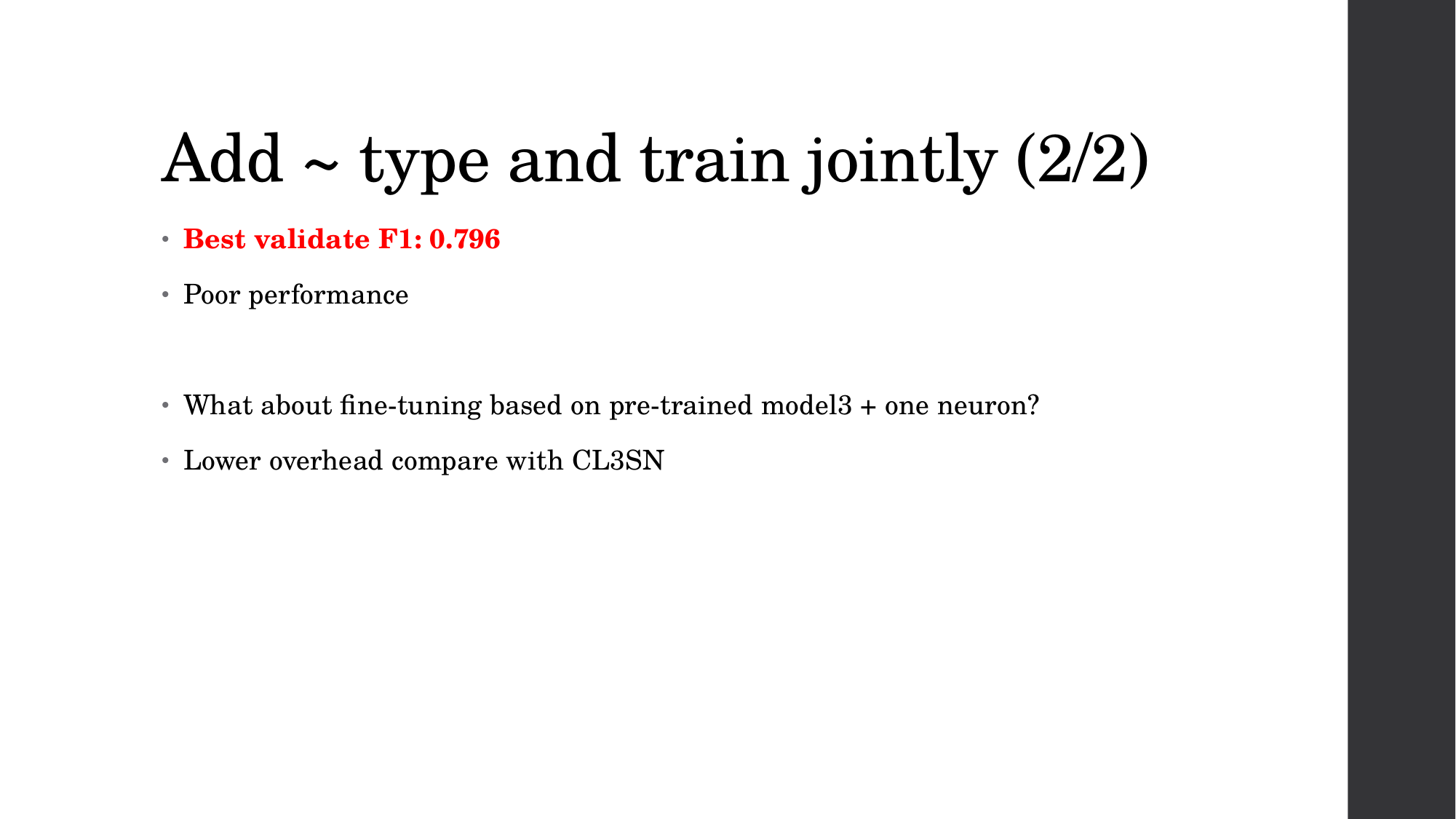

# Add ~ type and train jointly (2/2)
Best validate F1: 0.796
Poor performance

What about fine-tuning based on pre-trained model3 + one neuron?
Lower overhead compare with CL3SN